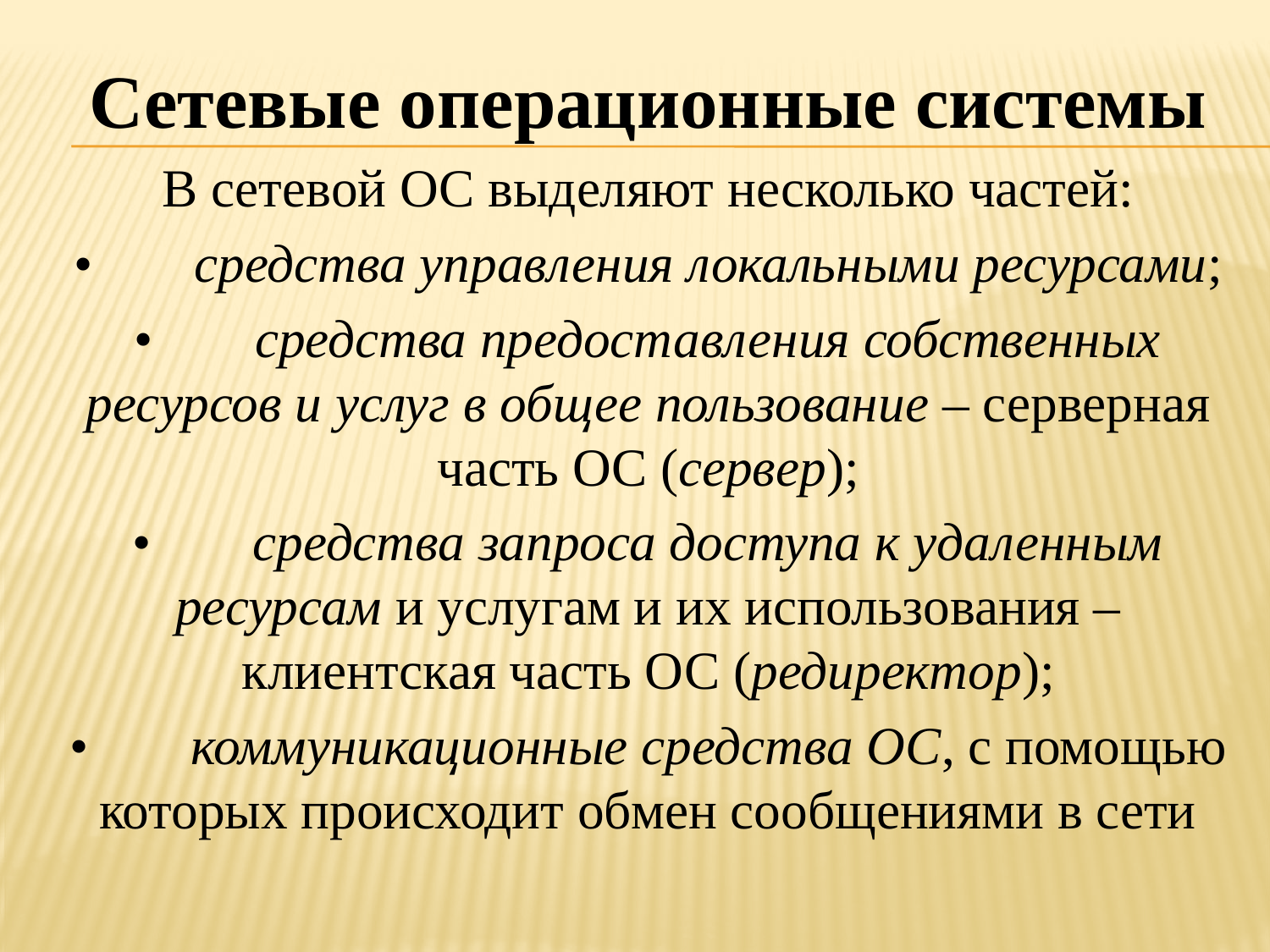

Сетевые операционные системы
В сетевой ОС выделяют несколько частей:
•	средства управления локальными ресурсами;
•	средства предоставления собственных ресурсов и услуг в общее пользование – серверная часть ОС (сервер);
•	средства запроса доступа к удаленным ресурсам и услугам и их использования – клиентская часть ОС (редиректор);
•	коммуникационные средства ОС, с помощью которых происходит обмен сообщениями в сети